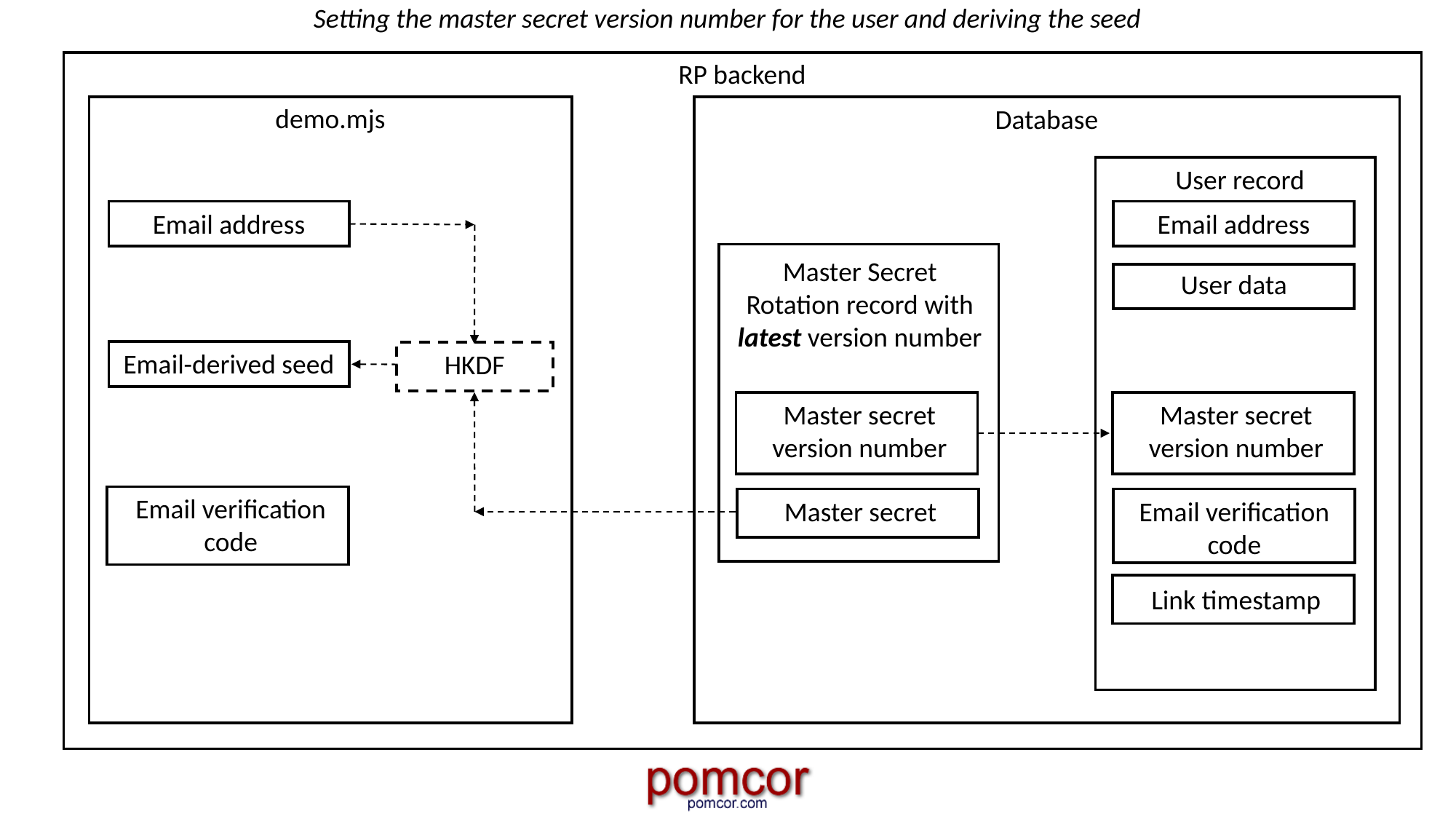

# Setting the master secret version number for the user and deriving the seed
RP backend

demo.mjs

Database

User record

Email address
Email address

Master Secret Rotation record with latest version number
User data

Email-derived seed

HKDF

Master secret version number
Master secret version number

Email verification code

Master secret
Email verification code

Link timestamp